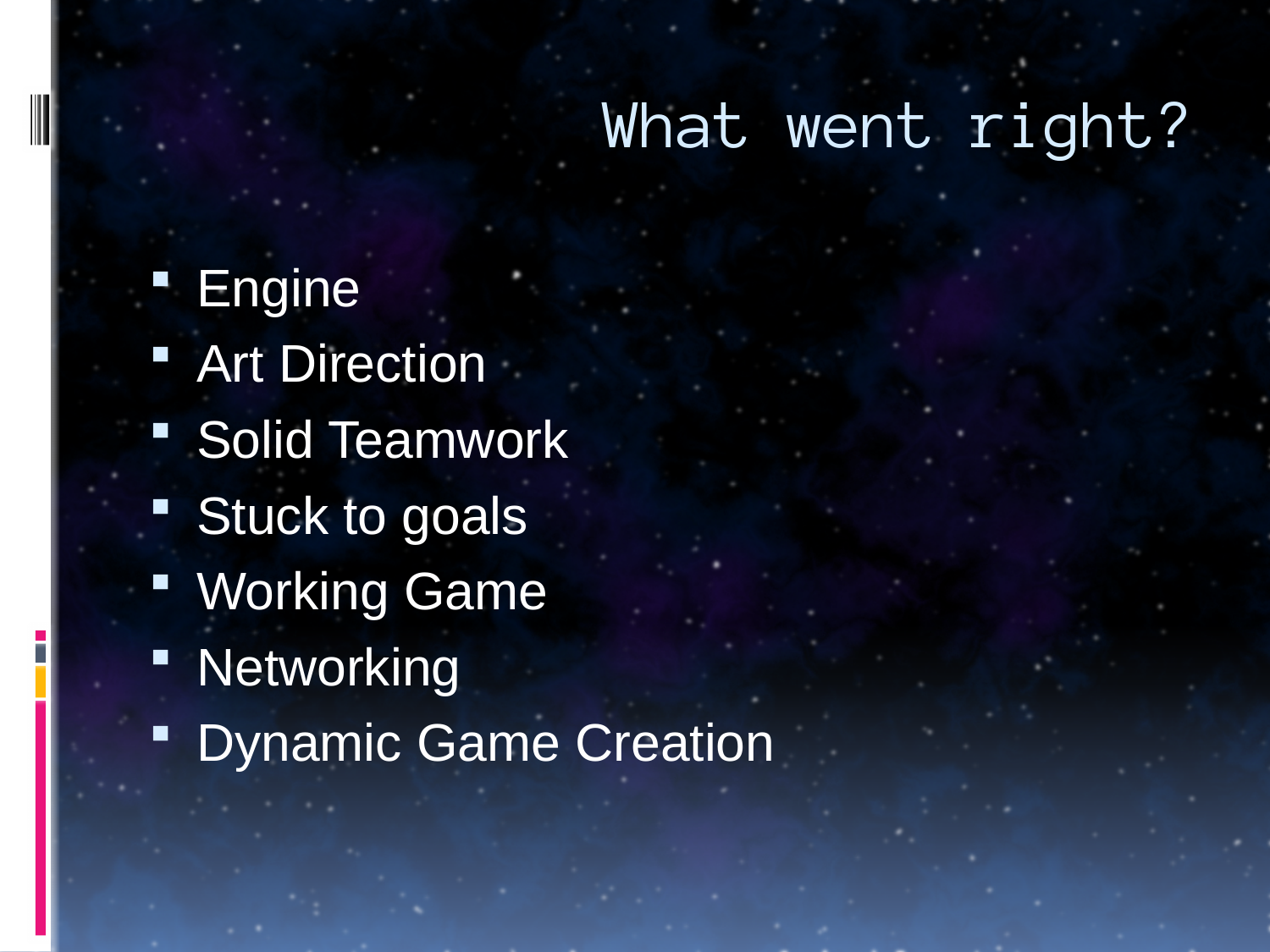

# What went right?
Engine
Art Direction
Solid Teamwork
Stuck to goals
Working Game
Networking
Dynamic Game Creation